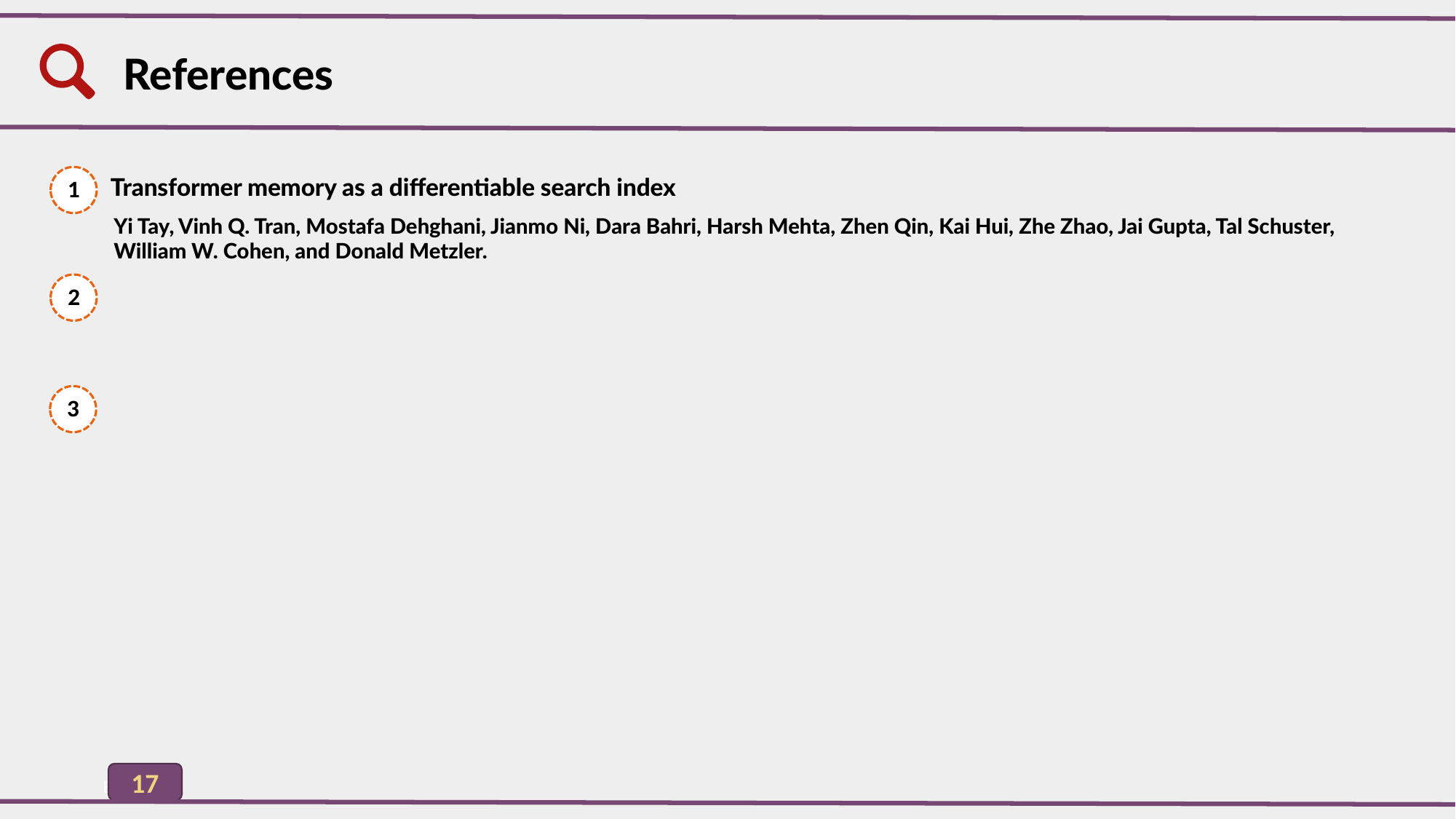

References

Transformer memory as a differentiable search index

1
Yi Tay, Vinh Q. Tran, Mostafa Dehghani, Jianmo Ni, Dara Bahri, Harsh Mehta, Zhen Qin, Kai Hui, Zhe Zhao, Jai Gupta, Tal Schuster, William W. Cohen, and Donald Metzler.

2

3
17